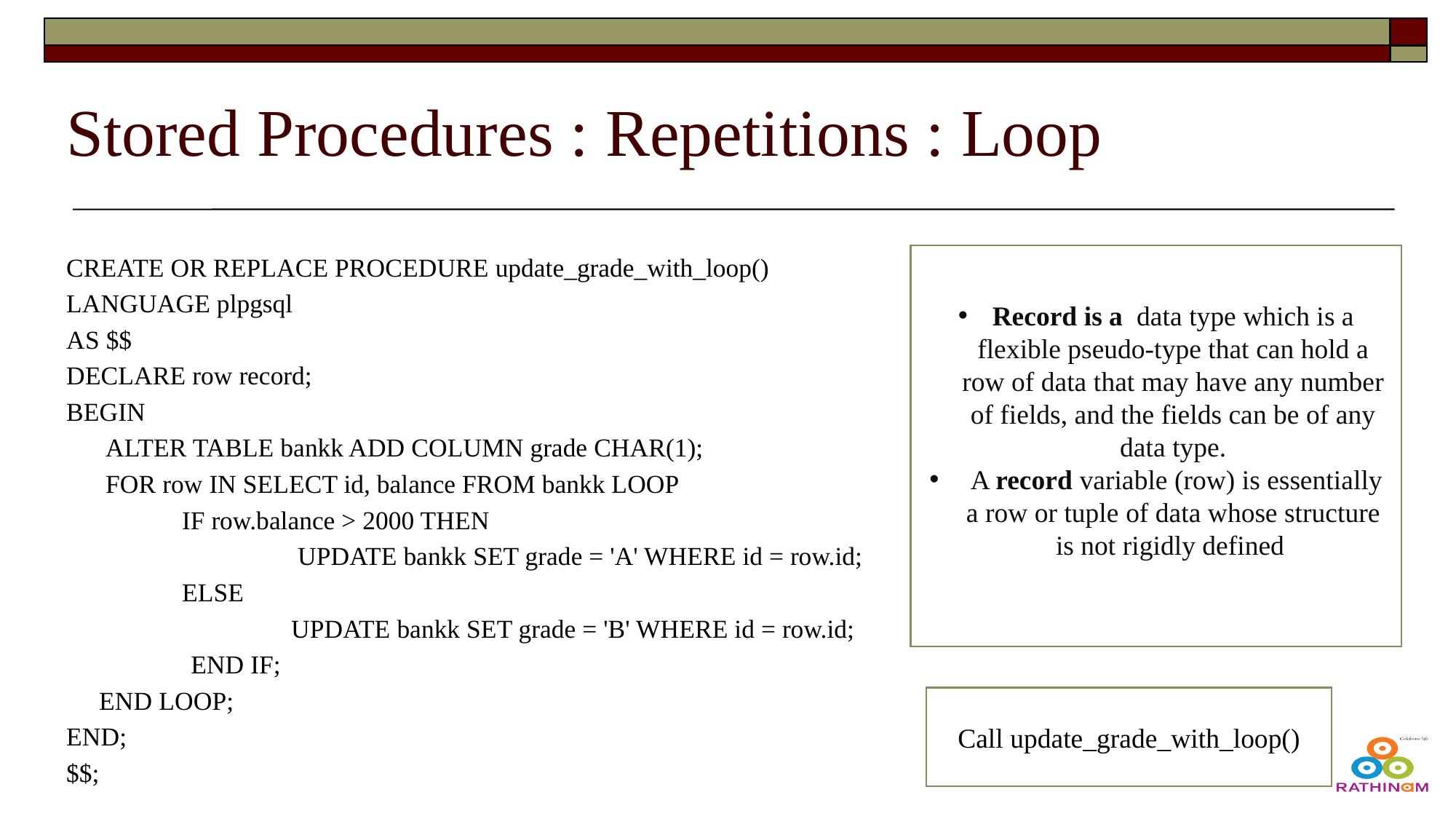

# Stored Procedures : Repetitions : Loop
CREATE OR REPLACE PROCEDURE update_grade_with_loop()
LANGUAGE plpgsql
AS $$
DECLARE row record;
BEGIN
      ALTER TABLE bankk ADD COLUMN grade CHAR(1);
      FOR row IN SELECT id, balance FROM bankk LOOP
       	 IF row.balance > 2000 THEN
          		  UPDATE bankk SET grade = 'A' WHERE id = row.id;
       	 ELSE
            		 UPDATE bankk SET grade = 'B' WHERE id = row.id;
                   END IF;
     END LOOP;
END;
$$;

Record is a  data type which is a flexible pseudo-type that can hold a row of data that may have any number of fields, and the fields can be of any data type.
 A record variable (row) is essentially a row or tuple of data whose structure is not rigidly defined

Call update_grade_with_loop()